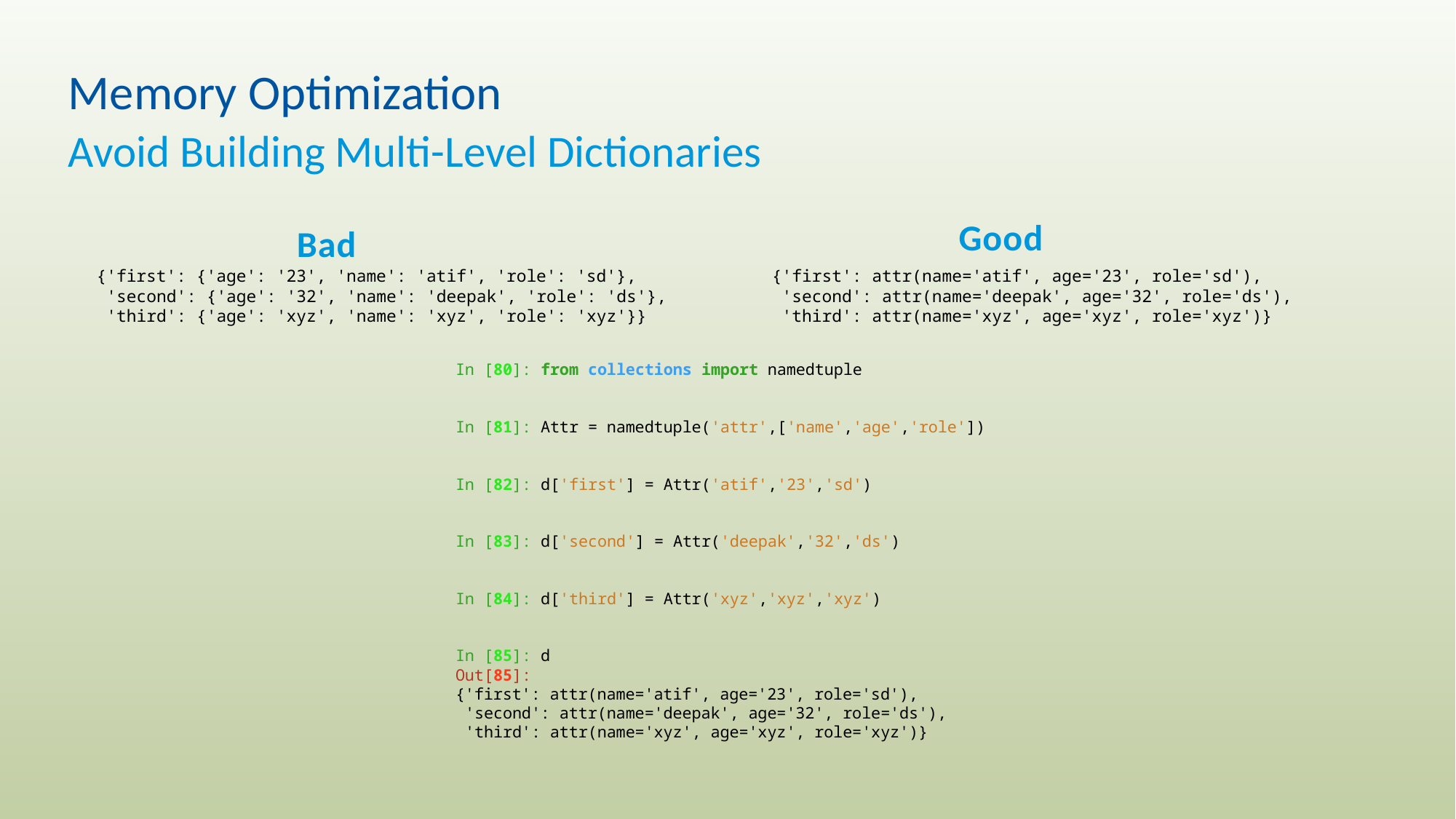

# Memory Optimization
Avoid Building Multi-Level Dictionaries
Good
Bad
{'first': {'age': '23', 'name': 'atif', 'role': 'sd'},
 'second': {'age': '32', 'name': 'deepak', 'role': 'ds'},
 'third': {'age': 'xyz', 'name': 'xyz', 'role': 'xyz'}}
{'first': attr(name='atif', age='23', role='sd'),
 'second': attr(name='deepak', age='32', role='ds'),
 'third': attr(name='xyz', age='xyz', role='xyz')}
In [80]: from collections import namedtuple

In [81]: Attr = namedtuple('attr',['name','age','role'])

In [82]: d['first'] = Attr('atif','23','sd')

In [83]: d['second'] = Attr('deepak','32','ds')

In [84]: d['third'] = Attr('xyz','xyz','xyz')

In [85]: d
Out[85]:
{'first': attr(name='atif', age='23', role='sd'),
 'second': attr(name='deepak', age='32', role='ds'),
 'third': attr(name='xyz', age='xyz', role='xyz')}